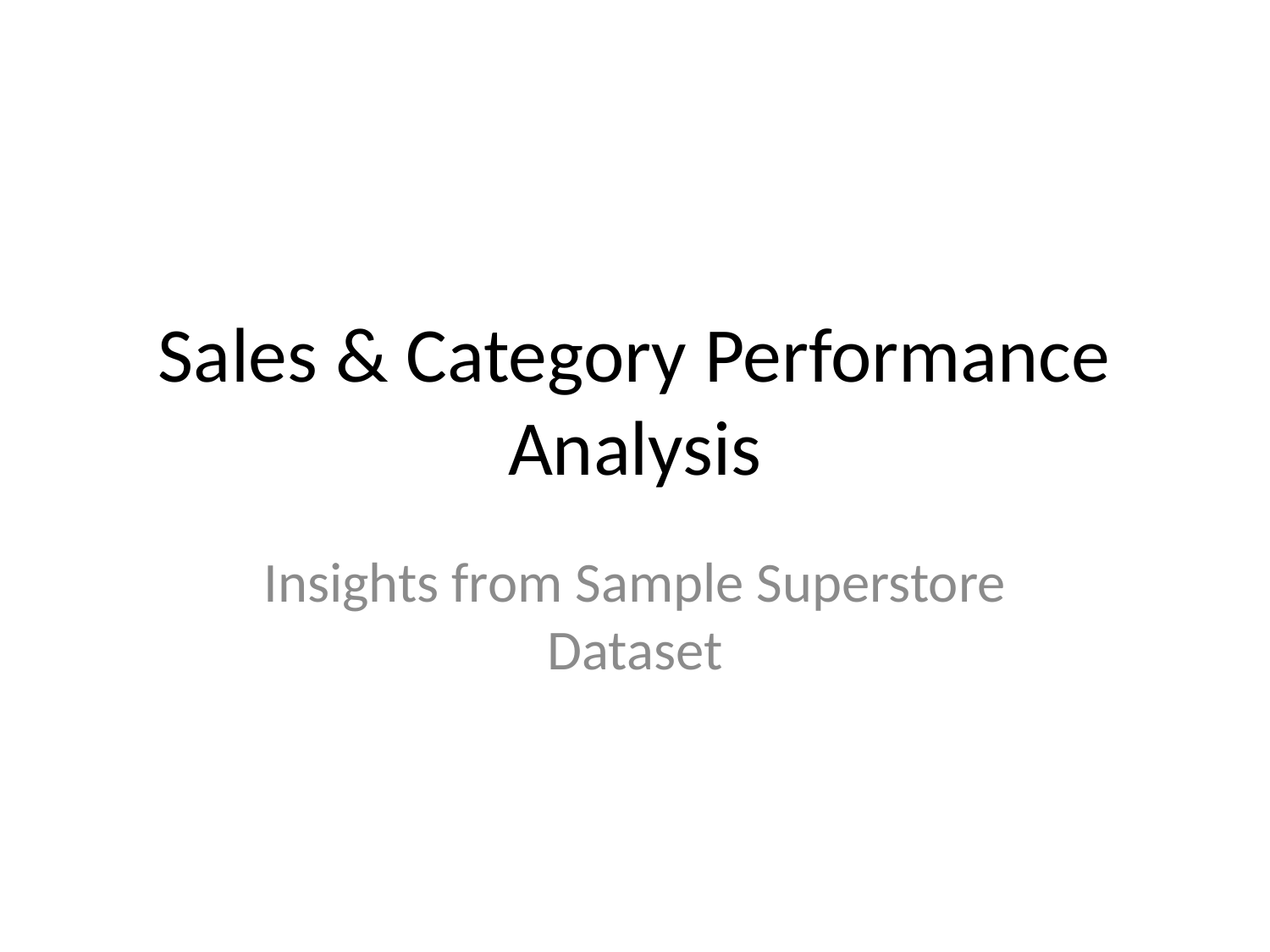

# Sales & Category Performance Analysis
Insights from Sample Superstore Dataset